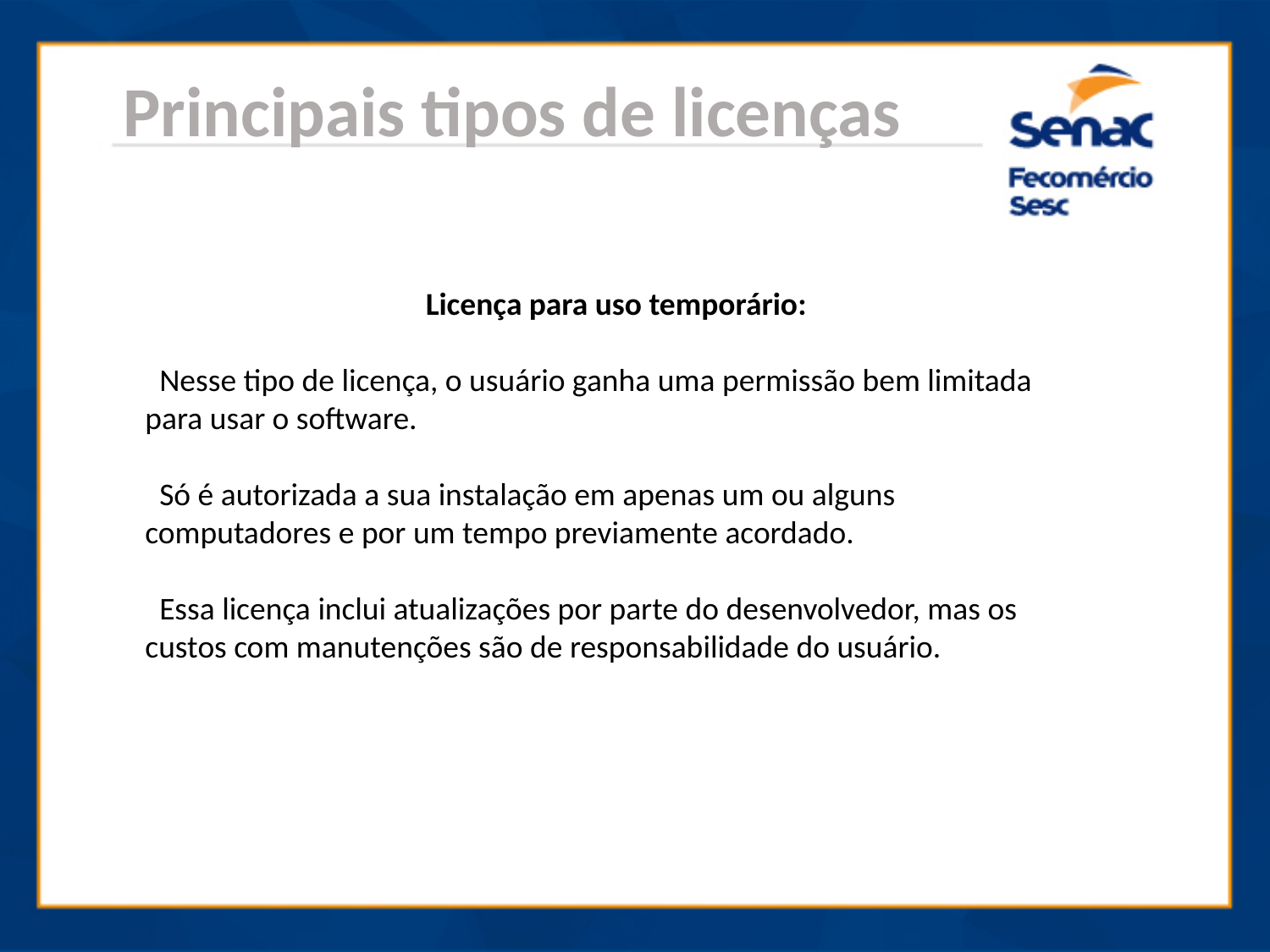

Principais tipos de licenças
Licença para uso temporário:

  Nesse tipo de licença, o usuário ganha uma permissão bem limitada para usar o software.

  Só é autorizada a sua instalação em apenas um ou alguns computadores e por um tempo previamente acordado.

  Essa licença inclui atualizações por parte do desenvolvedor, mas os custos com manutenções são de responsabilidade do usuário.